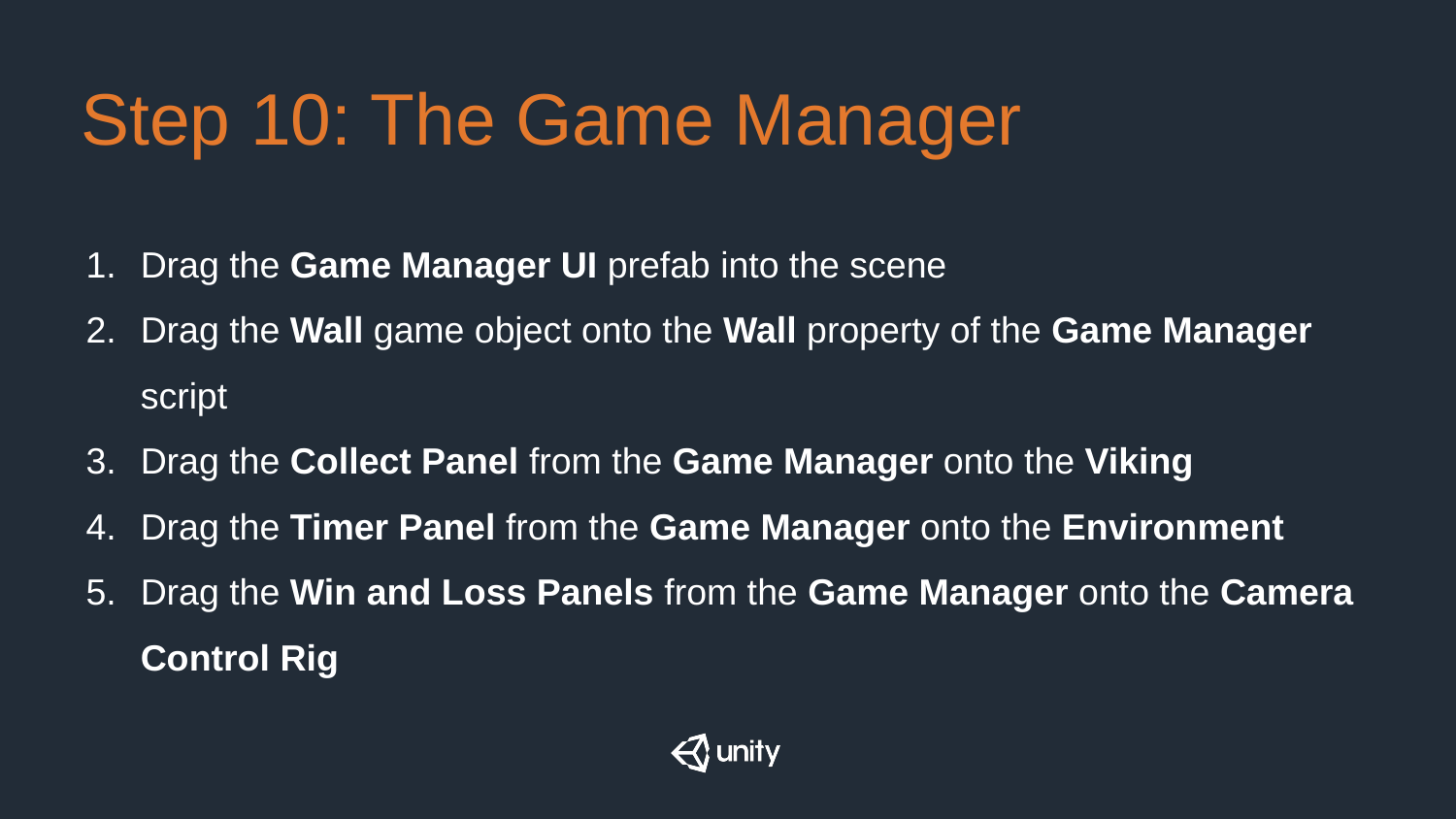

# Step 10: The Game Manager
Drag the Game Manager UI prefab into the scene
Drag the Wall game object onto the Wall property of the Game Manager script
Drag the Collect Panel from the Game Manager onto the Viking
Drag the Timer Panel from the Game Manager onto the Environment
Drag the Win and Loss Panels from the Game Manager onto the Camera Control Rig